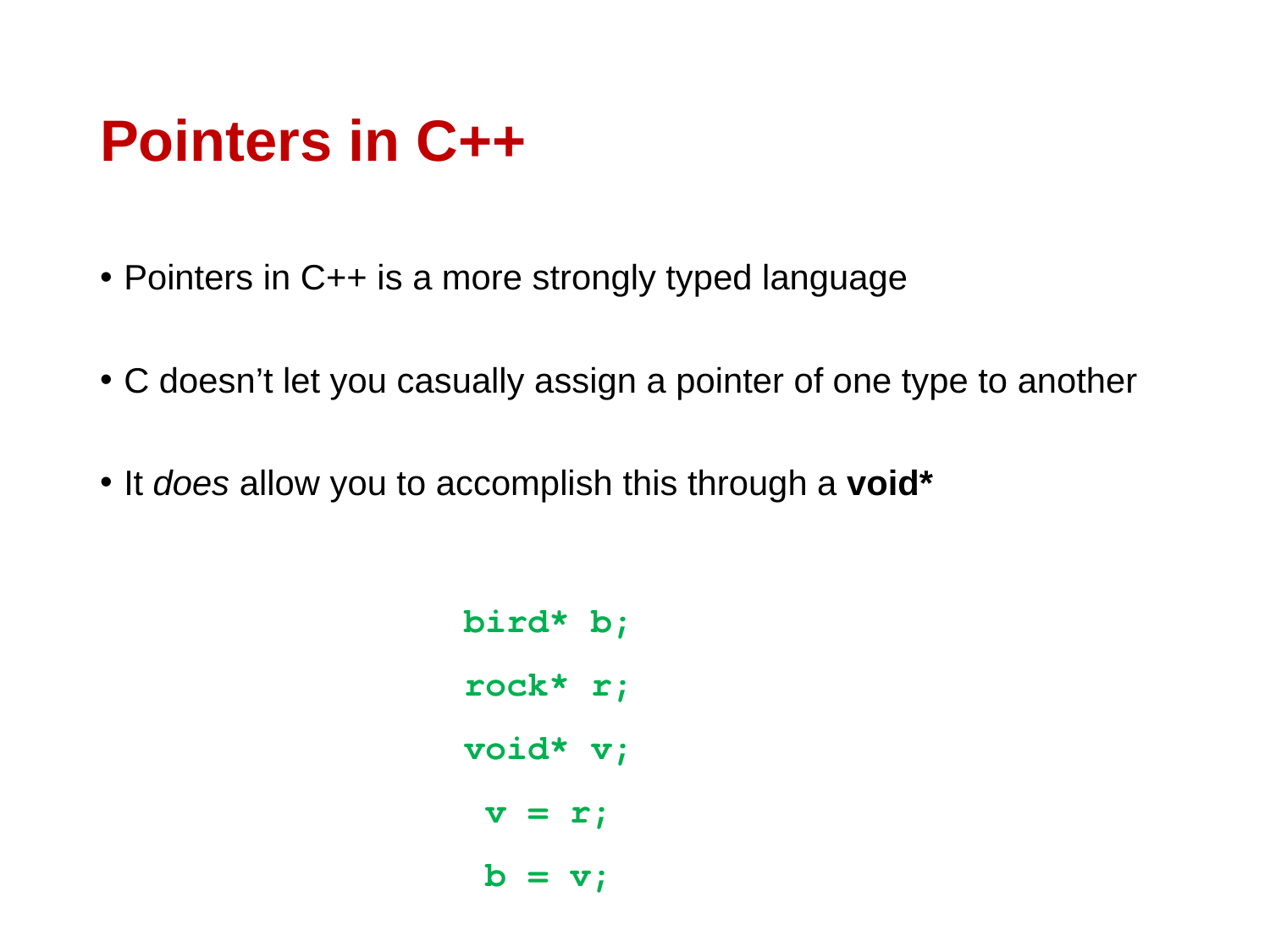

# Pointers in C++
Pointers in C++ is a more strongly typed language

C doesn’t let you casually assign a pointer of one type to another

It does allow you to accomplish this through a void*
bird* b;
rock* r;
void* v;
v = r;
b = v;